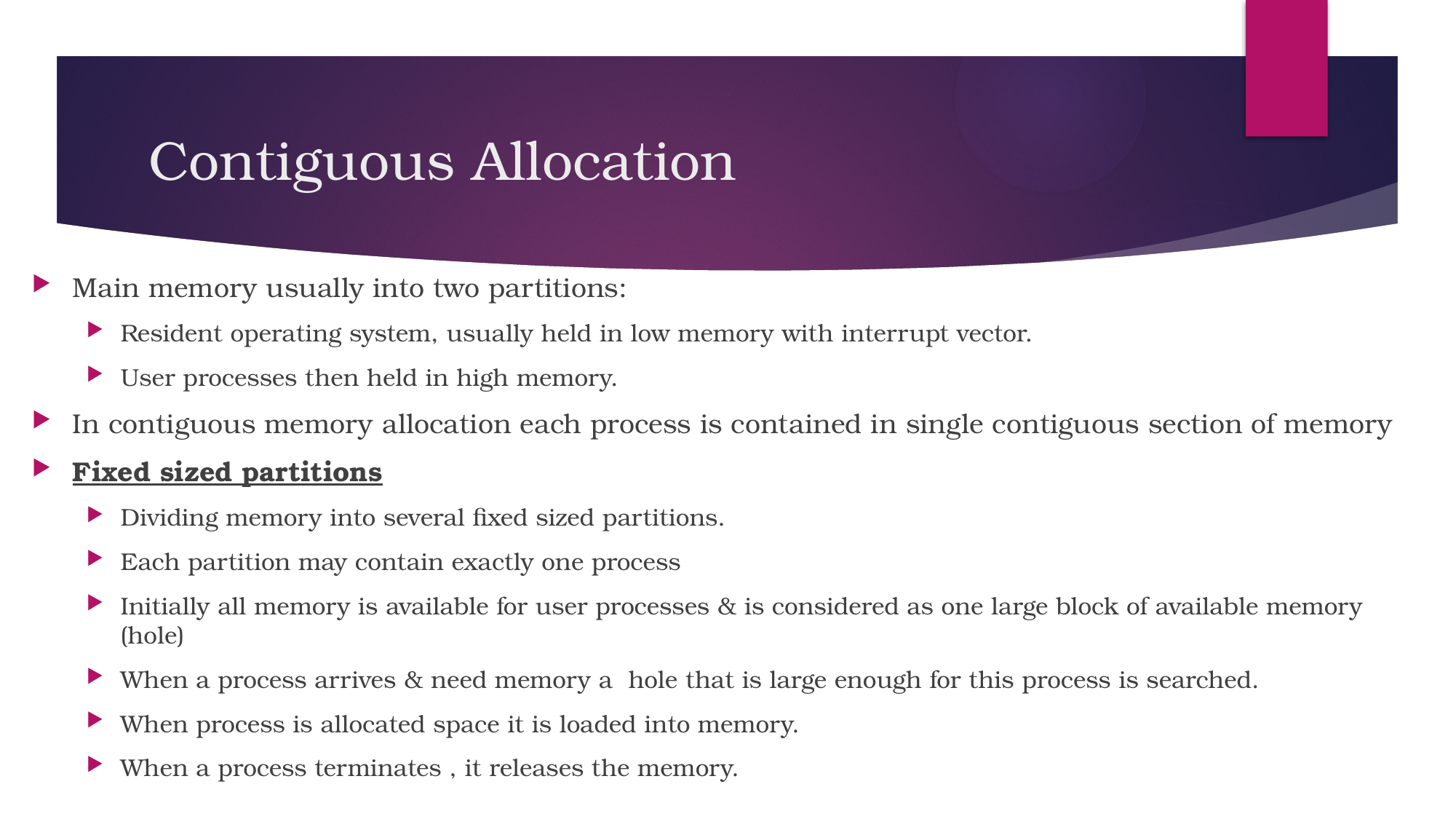

# Contiguous Allocation
Main memory usually into two partitions:
Resident operating system, usually held in low memory with interrupt vector.
User processes then held in high memory.
In contiguous memory allocation each process is contained in single contiguous section of memory
Fixed sized partitions
Dividing memory into several fixed sized partitions.
Each partition may contain exactly one process
Initially all memory is available for user processes & is considered as one large block of available memory (hole)
When a process arrives & need memory a  hole that is large enough for this process is searched.
When process is allocated space it is loaded into memory.
When a process terminates , it releases the memory.